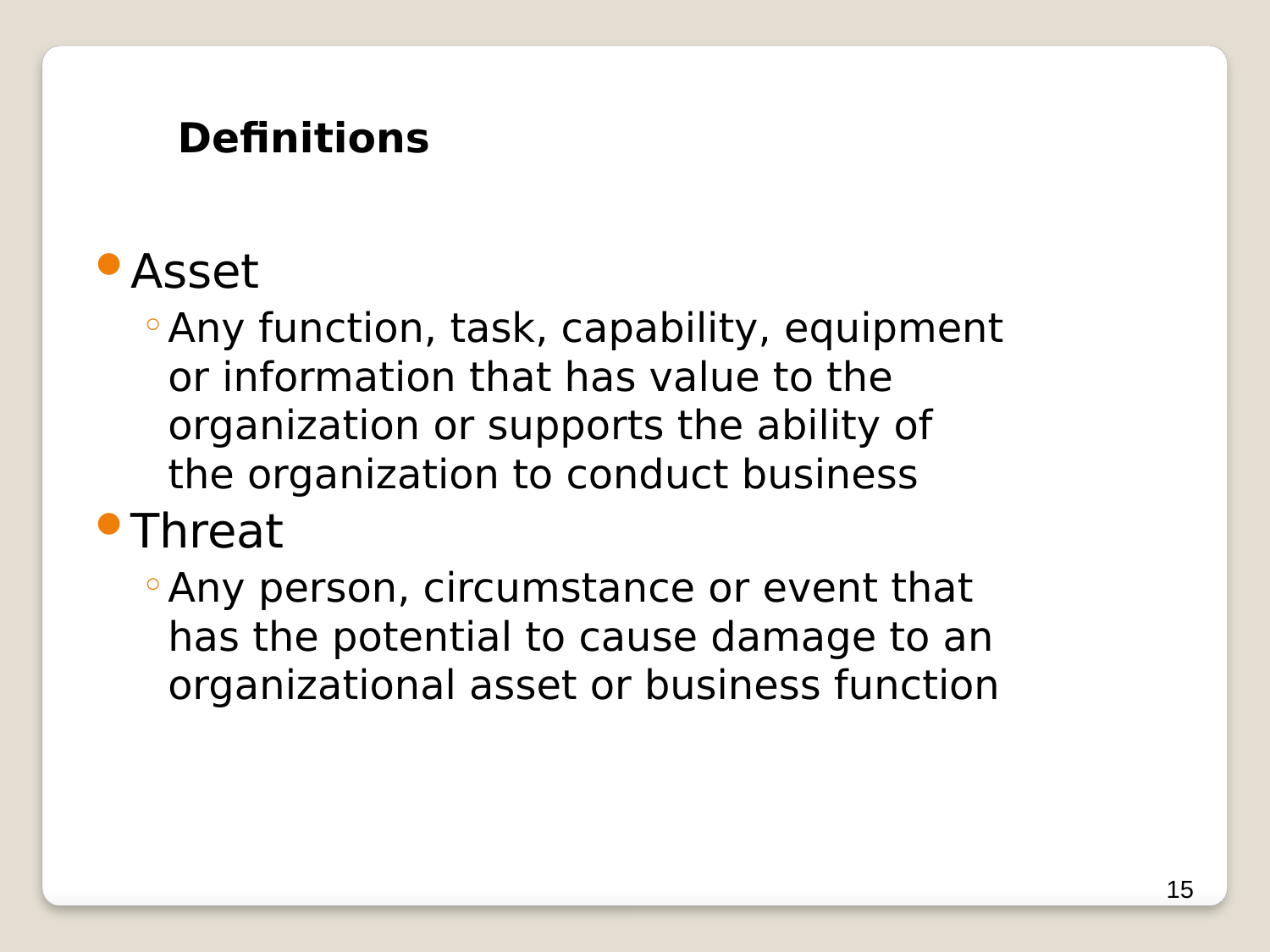

Definitions
Asset
Any function, task, capability, equipment or information that has value to the organization or supports the ability of the organization to conduct business
Threat
Any person, circumstance or event that has the potential to cause damage to an organizational asset or business function
15